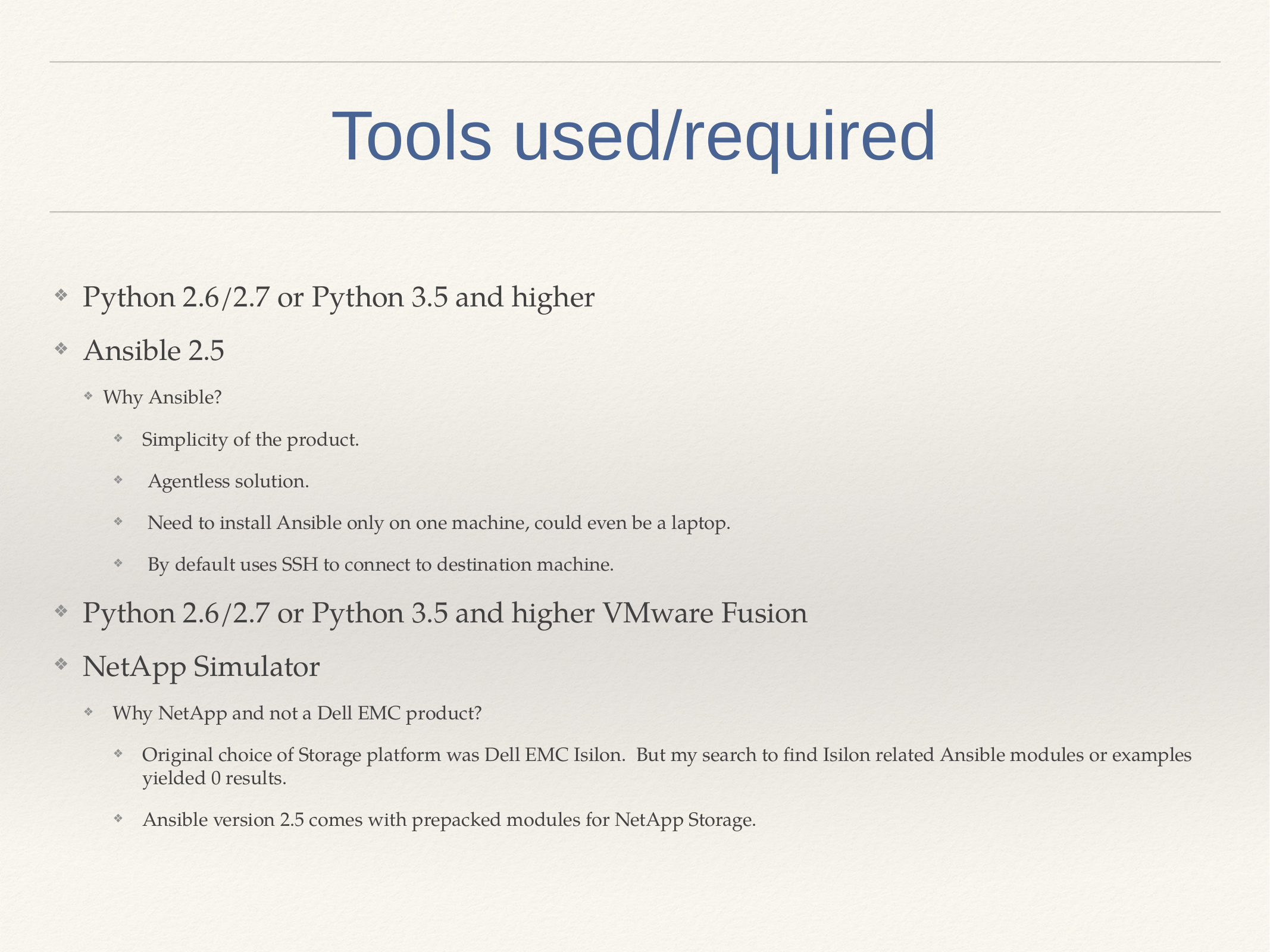

# Tools used/required
Python 2.6/2.7 or Python 3.5 and higher
Ansible 2.5
Why Ansible?
Simplicity of the product.
 Agentless solution.
 Need to install Ansible only on one machine, could even be a laptop.
 By default uses SSH to connect to destination machine.
Python 2.6/2.7 or Python 3.5 and higher VMware Fusion
NetApp Simulator
Why NetApp and not a Dell EMC product?
Original choice of Storage platform was Dell EMC Isilon.  But my search to find Isilon related Ansible modules or examples yielded 0 results.
Ansible version 2.5 comes with prepacked modules for NetApp Storage.